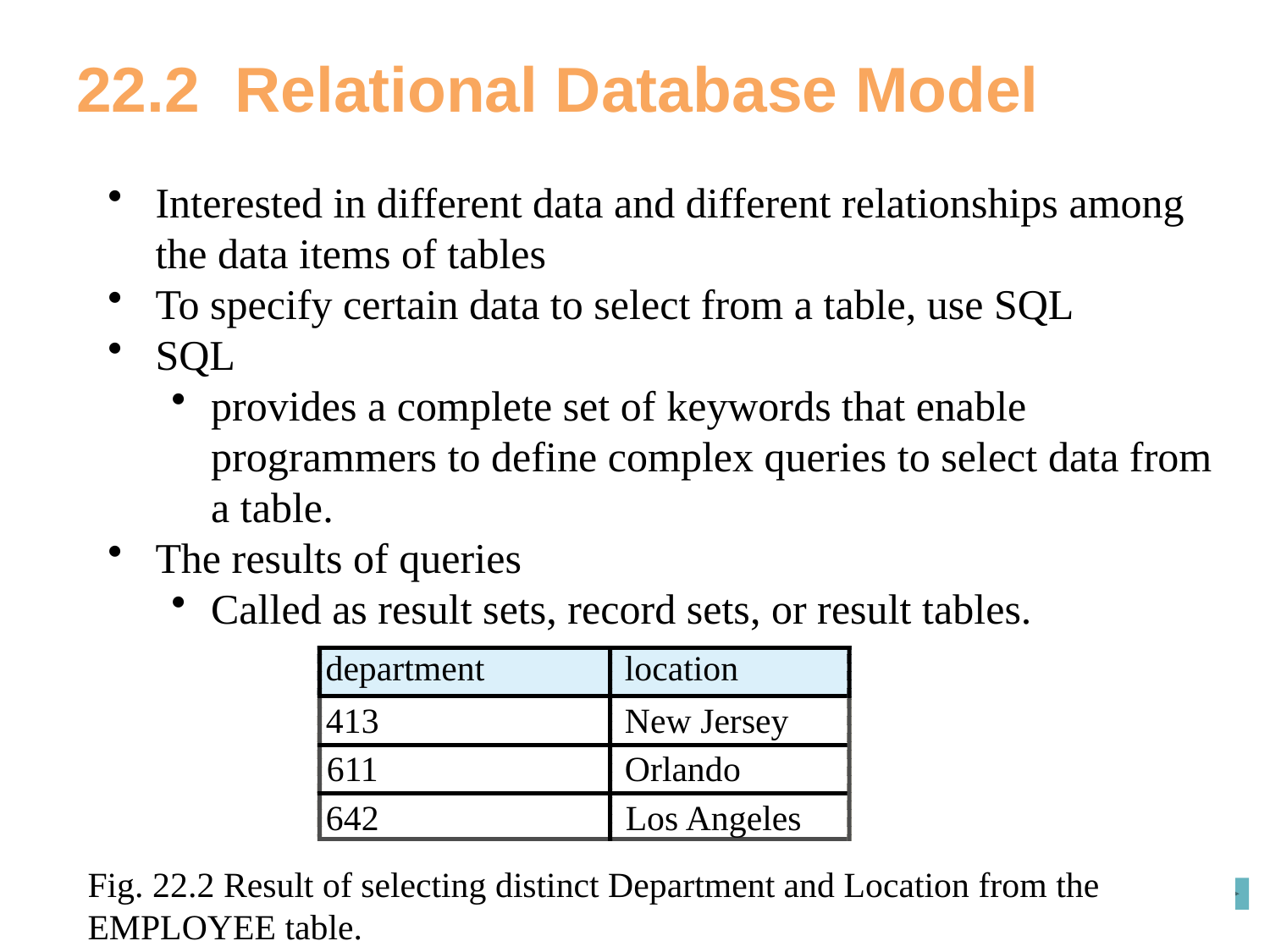

# 22.2  Relational Database Model
Interested in different data and different relationships among the data items of tables
To specify certain data to select from a table, use SQL
SQL
provides a complete set of keywords that enable programmers to define complex queries to select data from a table.
The results of queries
Called as result sets, record sets, or result tables.

department

location

413
New Jersey

611
Orlando

642
Los Angeles

Fig. 22.2 Result of selecting distinct Department and Location from the EMPLOYEE table.